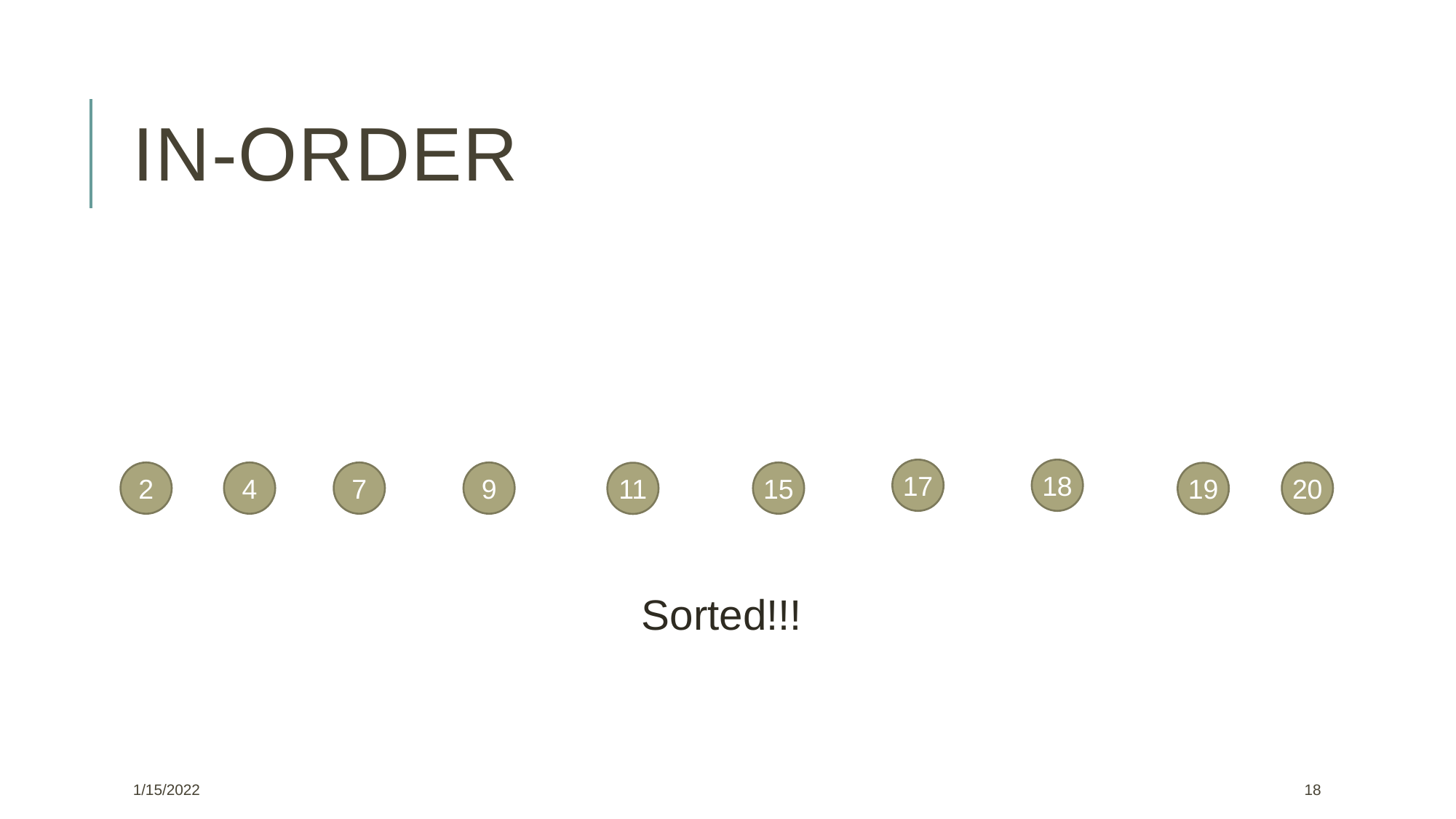

# In-order
17
18
2
4
7
9
15
20
11
19
Sorted!!!
1/15/2022
18